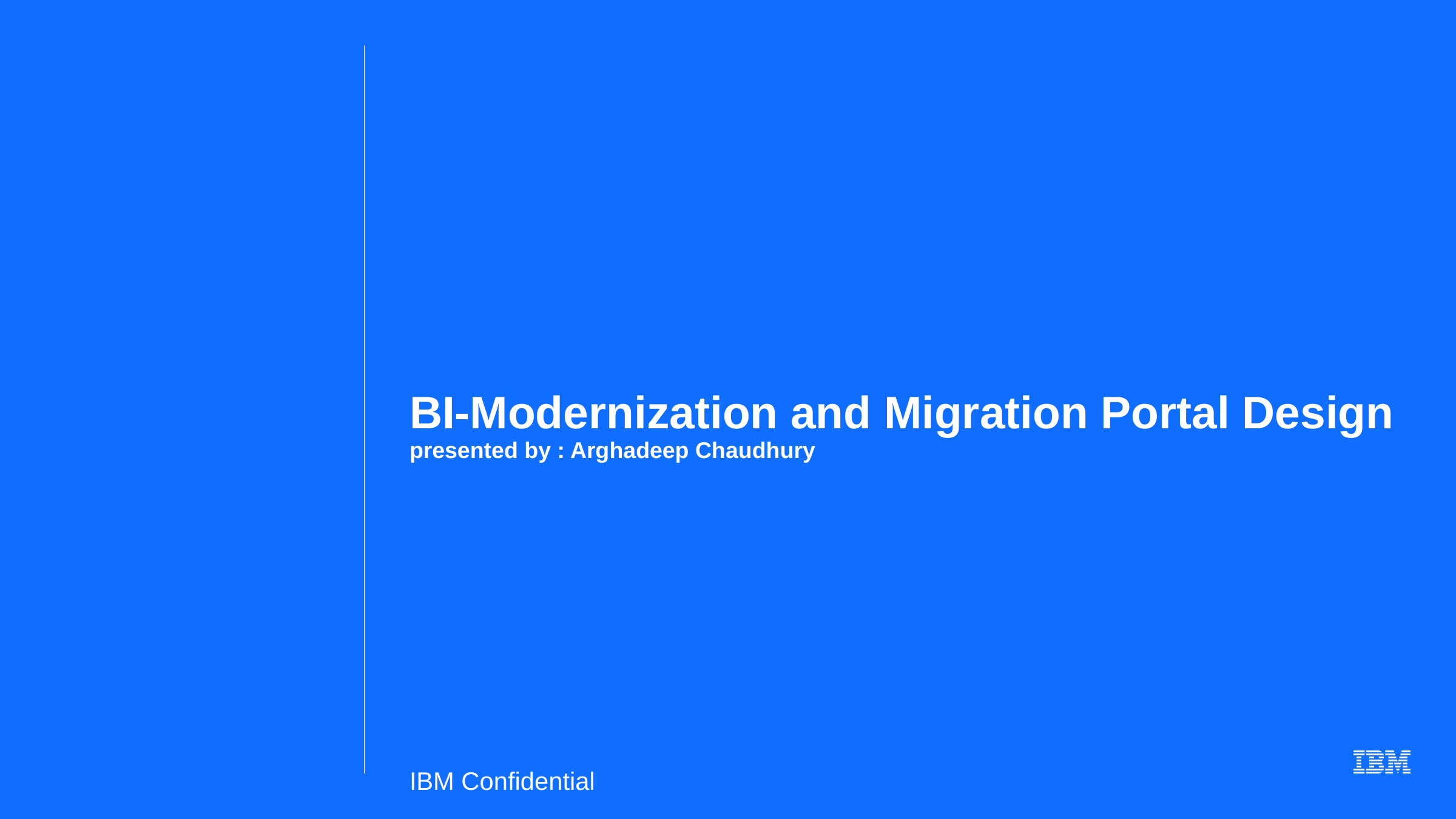

# BI-Modernization and Migration Portal Design presented by : Arghadeep Chaudhury IBM Confidential